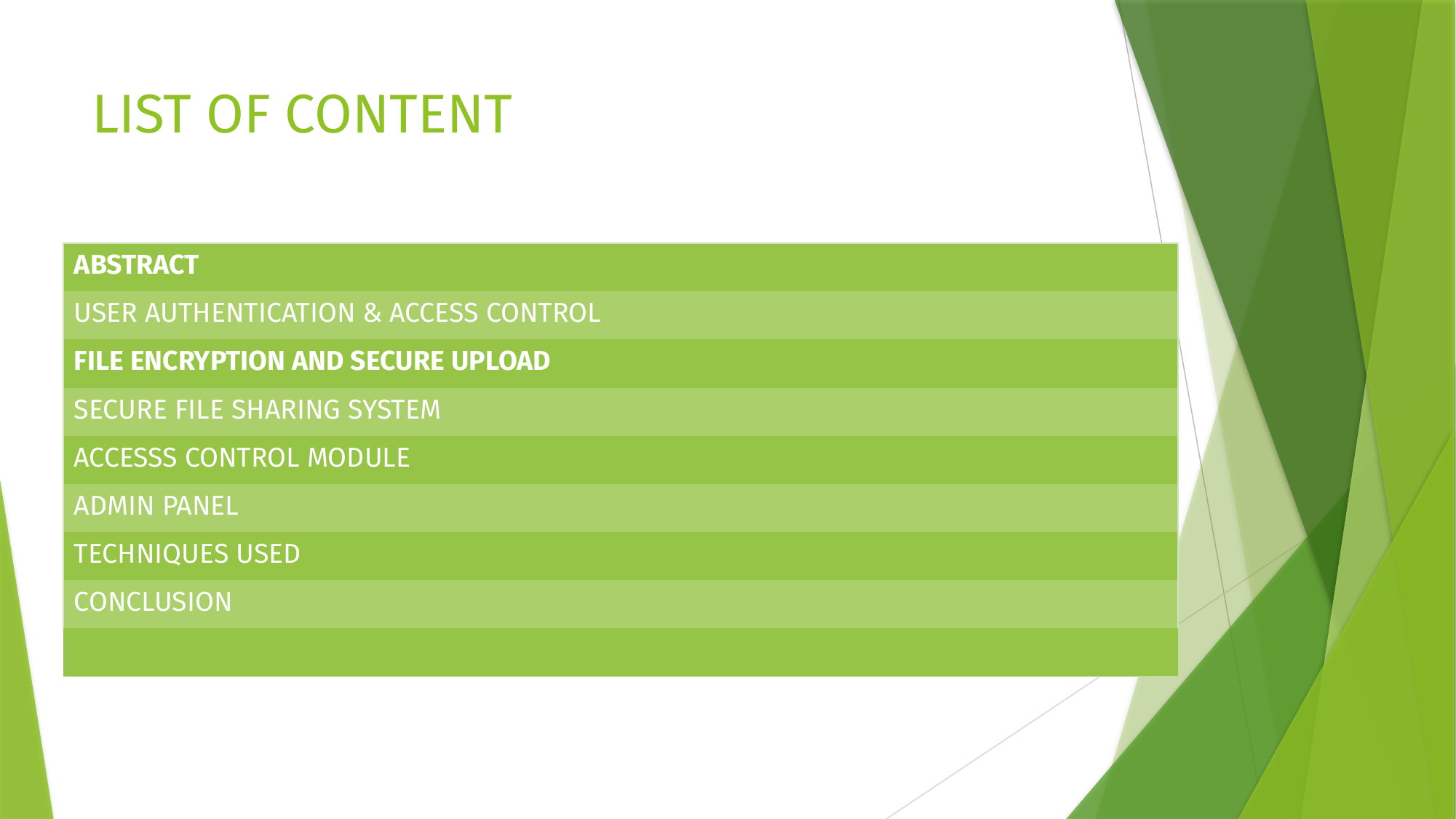

# LIST OF CONTENT
| ABSTRACT |
| --- |
| USER AUTHENTICATION & ACCESS CONTROL |
| FILE ENCRYPTION AND SECURE UPLOAD |
| SECURE FILE SHARING SYSTEM |
| ACCESSS CONTROL MODULE |
| ADMIN PANEL |
| TECHNIQUES USED |
| CONCLUSION |
|  |
| 1.ABSTRACT |
| --- |
| 2.INTRODUCTION TO CLOUD FILE SHARING |
| MODULE 1: USER AUTHENTICATION & ACCESS CONTROL |
| MODULE 2: FILE ENCRYPYION & UPLOAD |
| MODULE 3: SECURE FILE SHARING |
| TECHNIQUES |
| CONCLUSION |
|  |